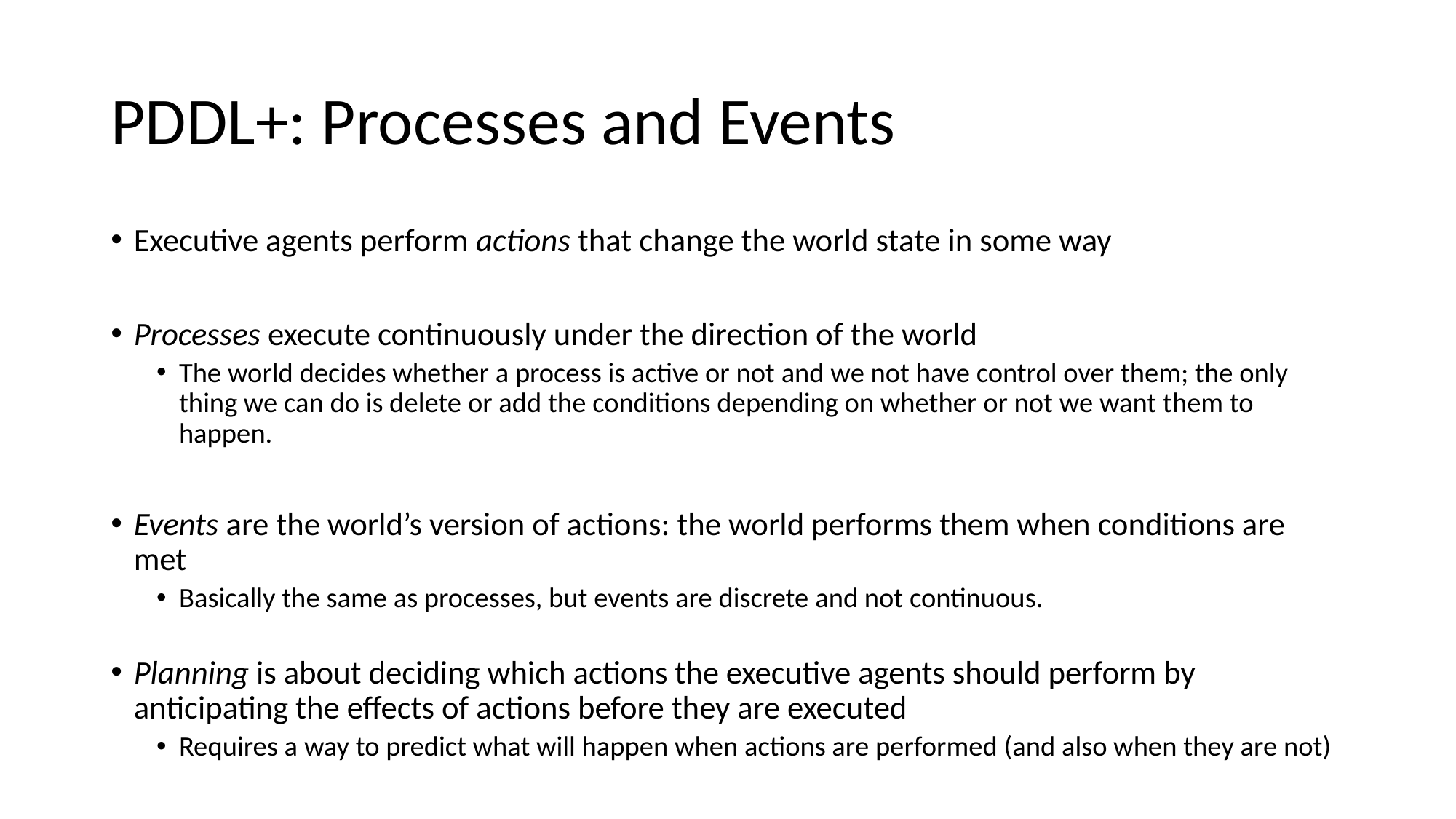

# PDDL+: Processes and Events
Executive agents perform actions that change the world state in some way

Processes execute continuously under the direction of the world
The world decides whether a process is active or not and we not have control over them; the only thing we can do is delete or add the conditions depending on whether or not we want them to happen.

Events are the world’s version of actions: the world performs them when conditions are met
Basically the same as processes, but events are discrete and not continuous.
Planning is about deciding which actions the executive agents should perform by anticipating the effects of actions before they are executed
Requires a way to predict what will happen when actions are performed (and also when they are not)